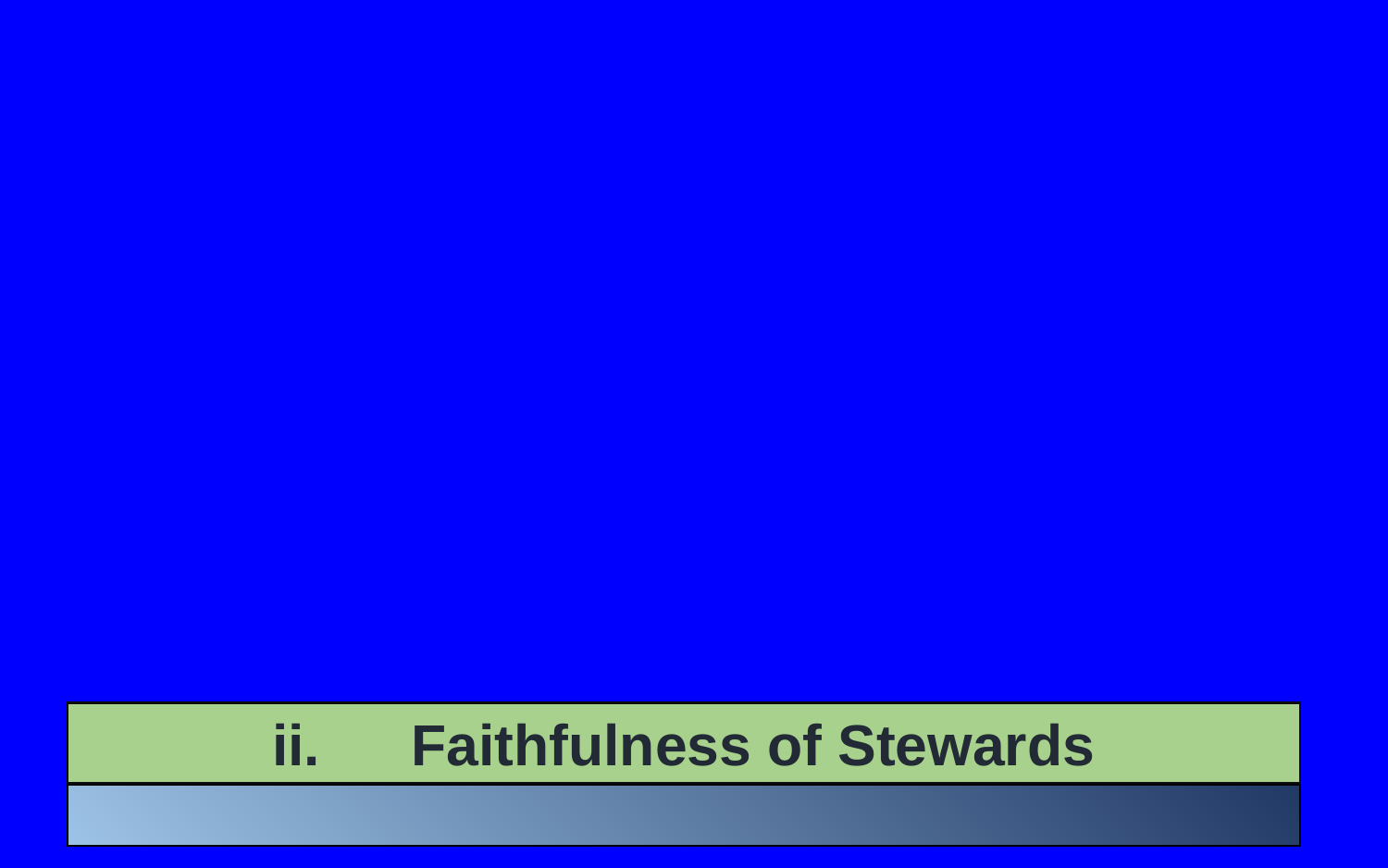

ii.	Faithfulness of Stewards
ALL THINGS THAT PERTAIN TO LIFE AND GODLINESS